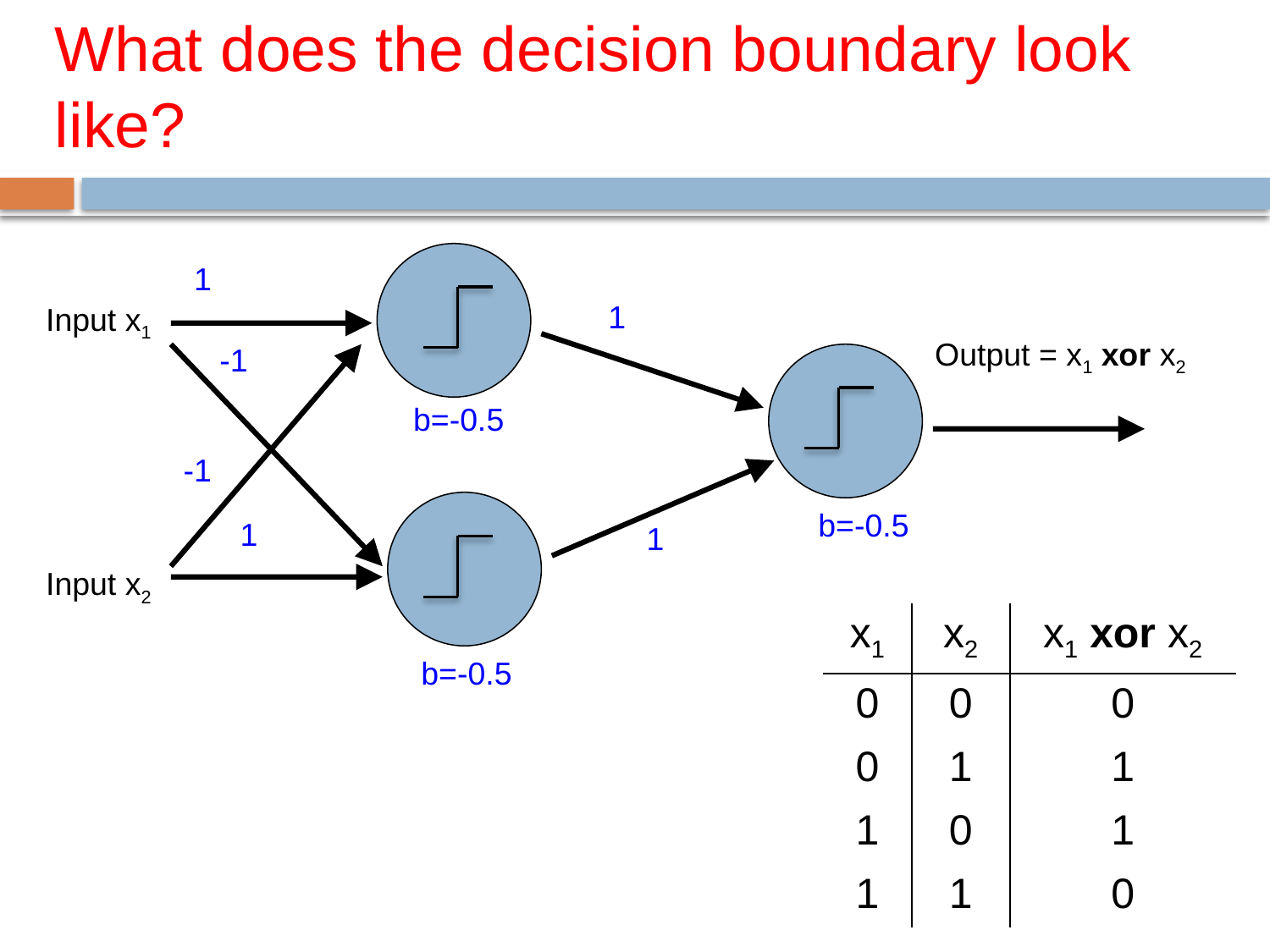

# What does the decision boundary look like?

1
1
Input x1

Output = x1 xor x2
-1

b=-0.5

-1

b=-0.5
1
1
Input x2

| x1 | x2 | x1 xor x2 |
| --- | --- | --- |
| 0 | 0 | 0 |
| 0 | 1 | 1 |
| 1 | 0 | 1 |
| 1 | 1 | 0 |
b=-0.5